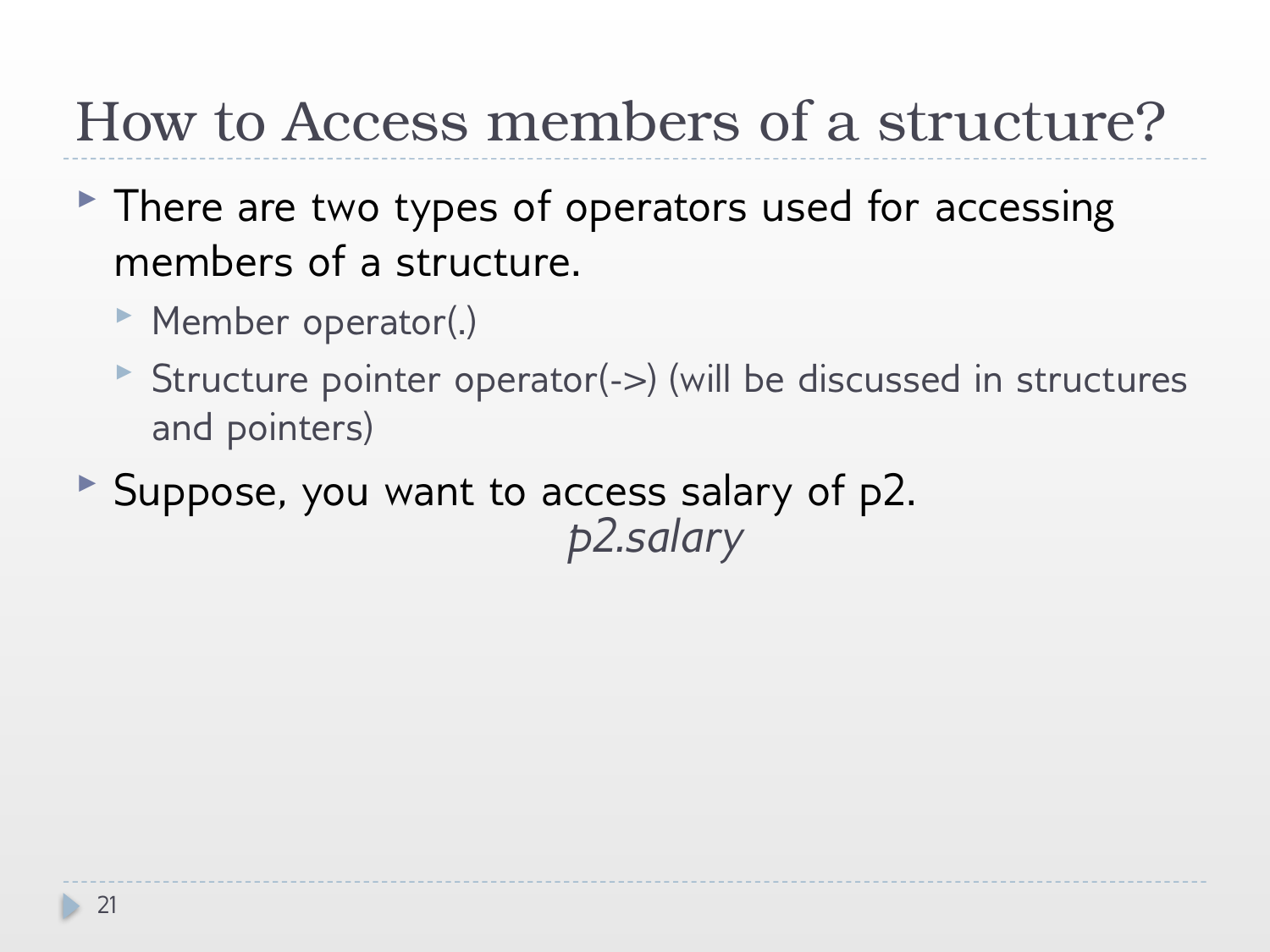

# How to Access members of a structure?
There are two types of operators used for accessing members of a structure.
Member operator(.)
Structure pointer operator(->) (will be discussed in structures and pointers)
Suppose, you want to access salary of p2.
p2.salary
21